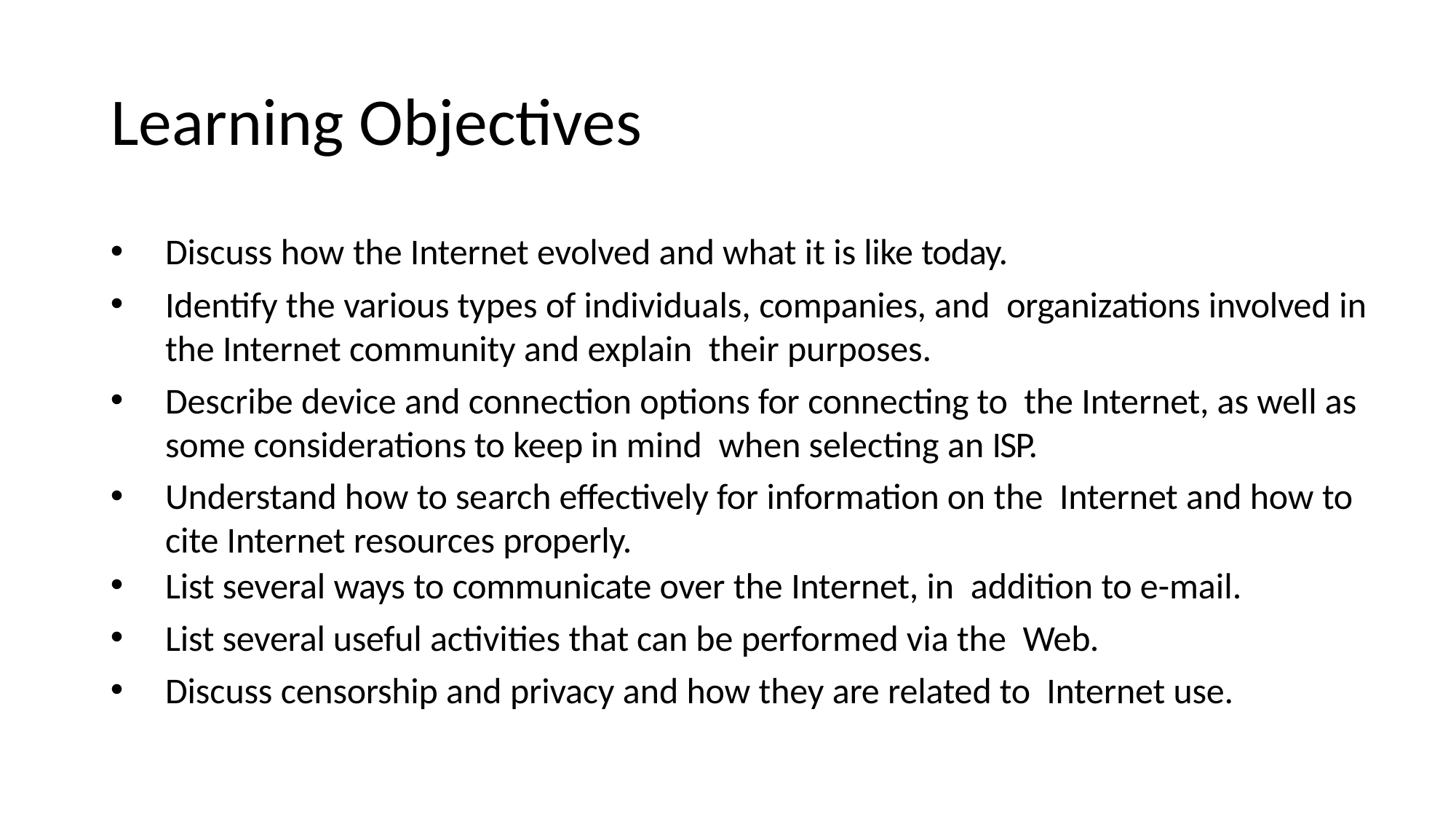

# Learning Objectives
Discuss how the Internet evolved and what it is like today.
Identify the various types of individuals, companies, and  organizations involved in the Internet community and explain  their purposes.
Describe device and connection options for connecting to  the Internet, as well as some considerations to keep in mind  when selecting an ISP.
Understand how to search effectively for information on the  Internet and how to cite Internet resources properly.
List several ways to communicate over the Internet, in  addition to e-mail.
List several useful activities that can be performed via the  Web.
Discuss censorship and privacy and how they are related to  Internet use.
2